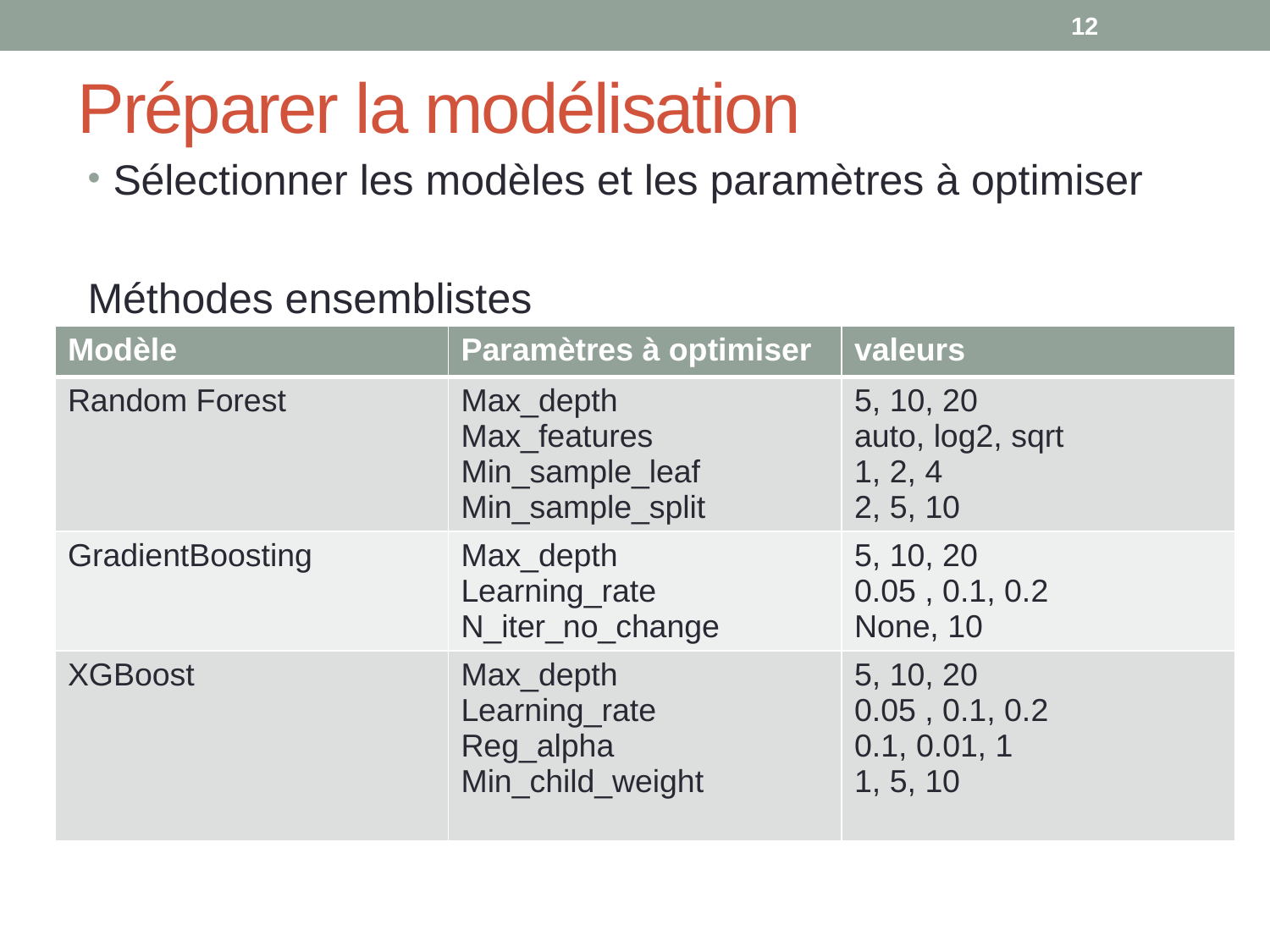

12
# Préparer la modélisation
Sélectionner les modèles et les paramètres à optimiser

Méthodes ensemblistes
| Modèle | Paramètres à optimiser | valeurs |
| --- | --- | --- |
| Random Forest | Max\_depth Max\_features Min\_sample\_leaf Min\_sample\_split | 5, 10, 20 auto, log2, sqrt 1, 2, 4 2, 5, 10 |
| GradientBoosting | Max\_depth Learning\_rate N\_iter\_no\_change | 5, 10, 20 0.05 , 0.1, 0.2 None, 10 |
| XGBoost | Max\_depth Learning\_rate Reg\_alpha Min\_child\_weight | 5, 10, 20 0.05 , 0.1, 0.2 0.1, 0.01, 1 1, 5, 10 |